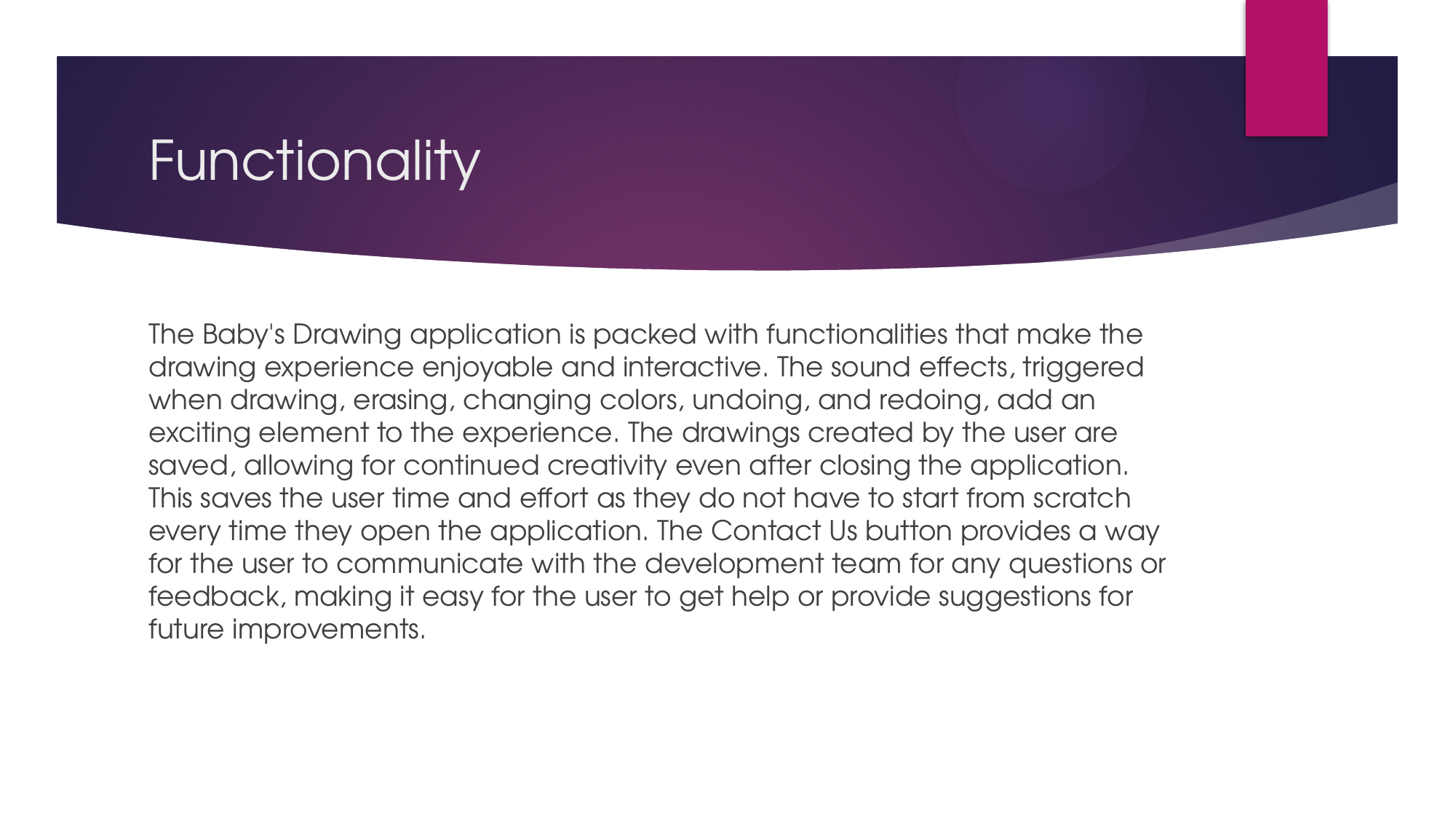

# Functionality
The Baby's Drawing application is packed with functionalities that make the drawing experience enjoyable and interactive. The sound effects, triggered when drawing, erasing, changing colors, undoing, and redoing, add an exciting element to the experience. The drawings created by the user are saved, allowing for continued creativity even after closing the application. This saves the user time and effort as they do not have to start from scratch every time they open the application. The Contact Us button provides a way for the user to communicate with the development team for any questions or feedback, making it easy for the user to get help or provide suggestions for future improvements.